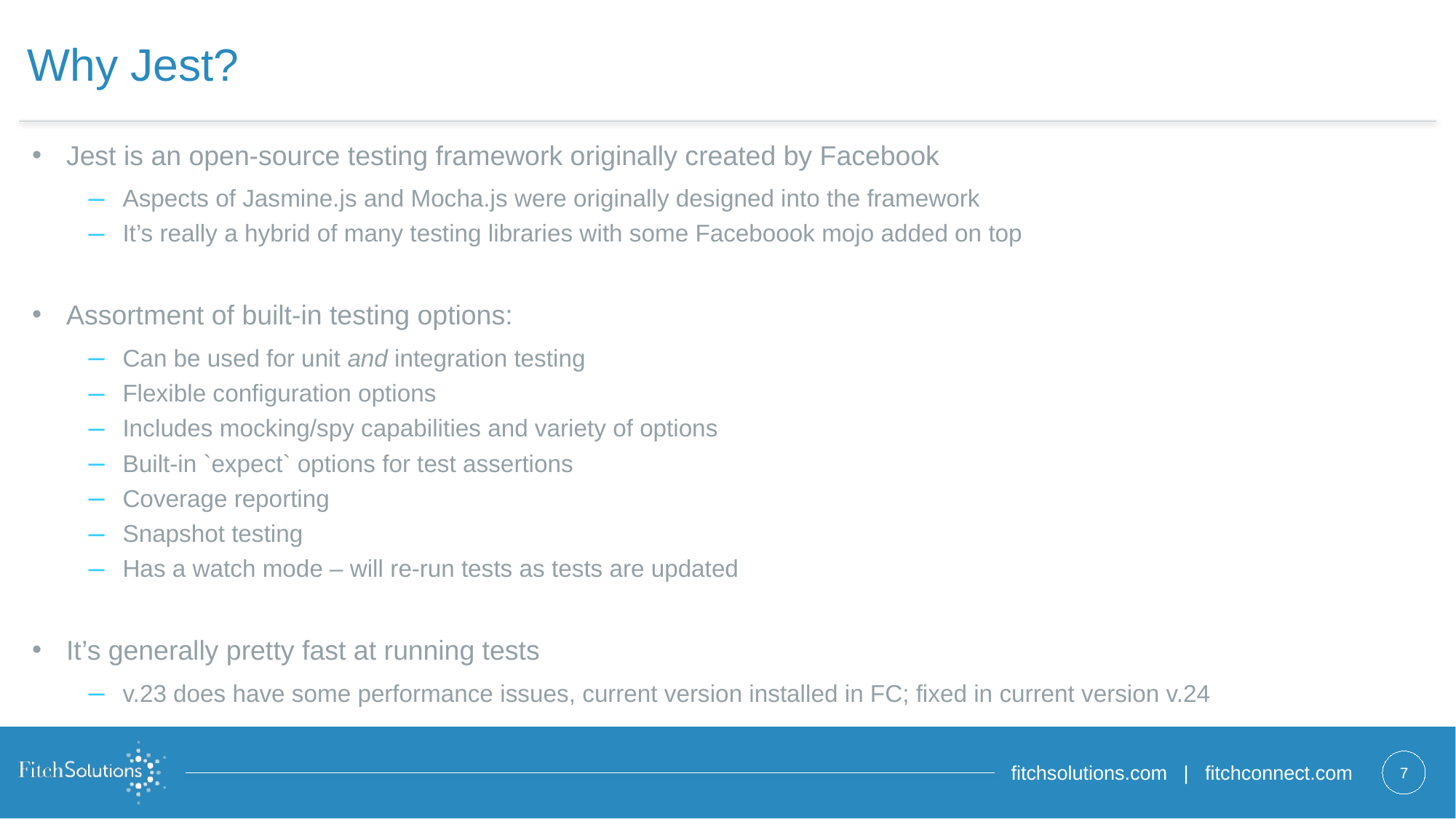

# Why Jest?
Jest is an open-source testing framework originally created by Facebook
Aspects of Jasmine.js and Mocha.js were originally designed into the framework
It’s really a hybrid of many testing libraries with some Faceboook mojo added on top

Assortment of built-in testing options:
Can be used for unit and integration testing
Flexible configuration options
Includes mocking/spy capabilities and variety of options
Built-in `expect` options for test assertions
Coverage reporting
Snapshot testing
Has a watch mode – will re-run tests as tests are updated

It’s generally pretty fast at running tests
v.23 does have some performance issues, current version installed in FC; fixed in current version v.24